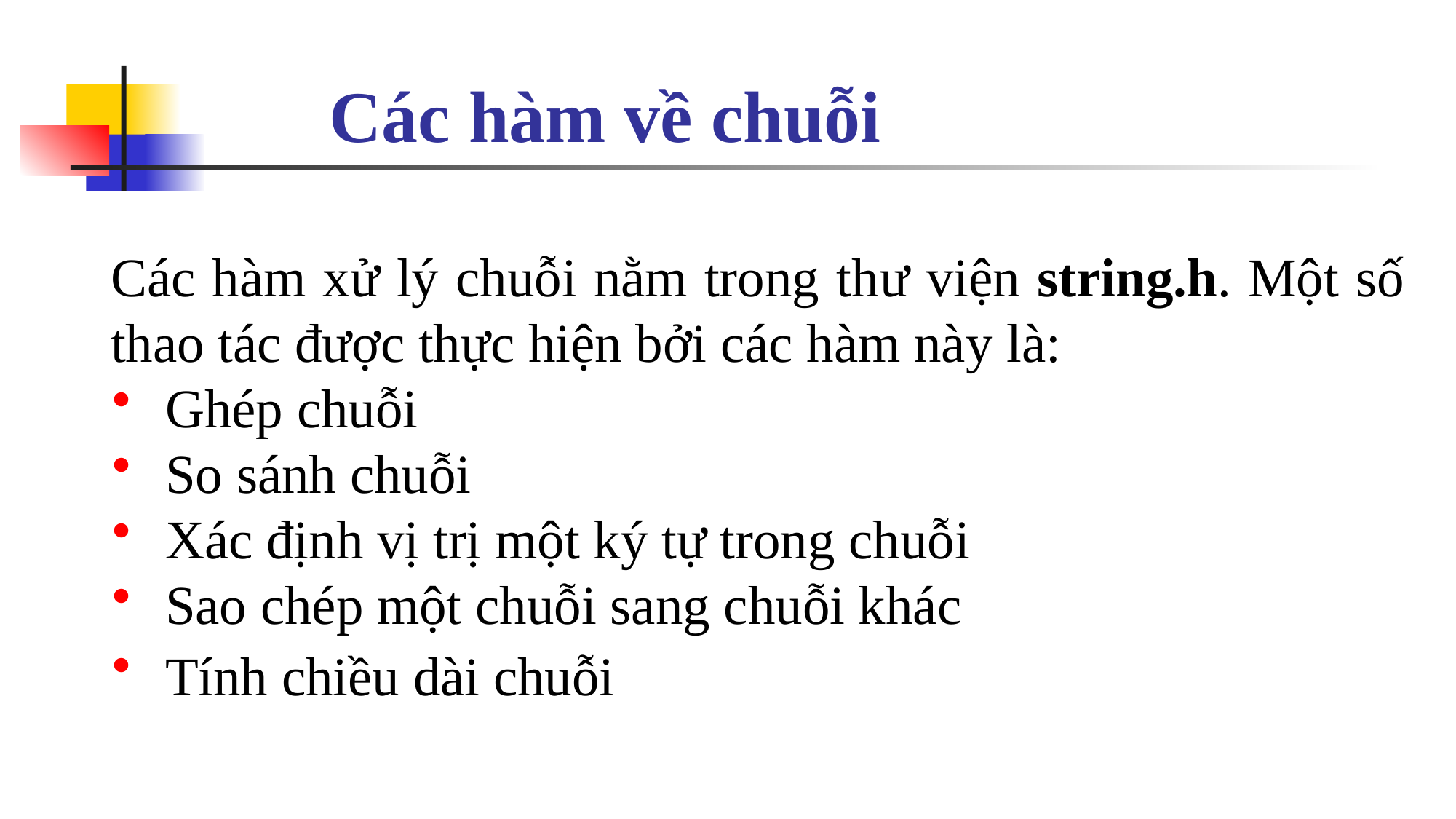

Các hàm về chuỗi
Các hàm xử lý chuỗi nằm trong thư viện string.h. Một số thao tác được thực hiện bởi các hàm này là:
  Ghép chuỗi
  So sánh chuỗi
  Xác định vị trị một ký tự trong chuỗi
  Sao chép một chuỗi sang chuỗi khác
  Tính chiều dài chuỗi